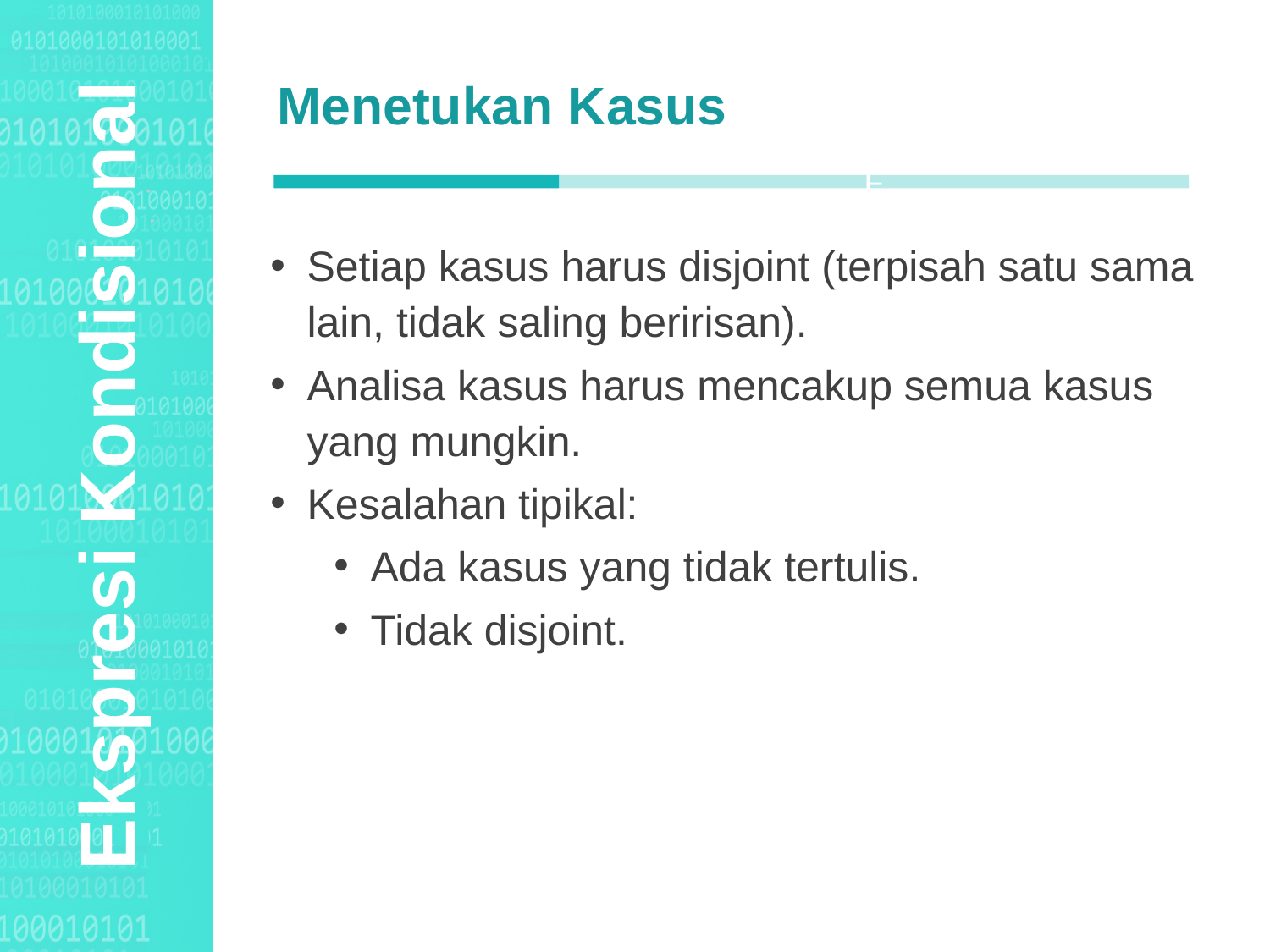

Menetukan Kasus
Agenda Style

F
Setiap kasus harus disjoint (terpisah satu sama lain, tidak saling beririsan).
Analisa kasus harus mencakup semua kasus yang mungkin.
Kesalahan tipikal:
Ada kasus yang tidak tertulis.
Tidak disjoint.
Ekspresi Kondisional